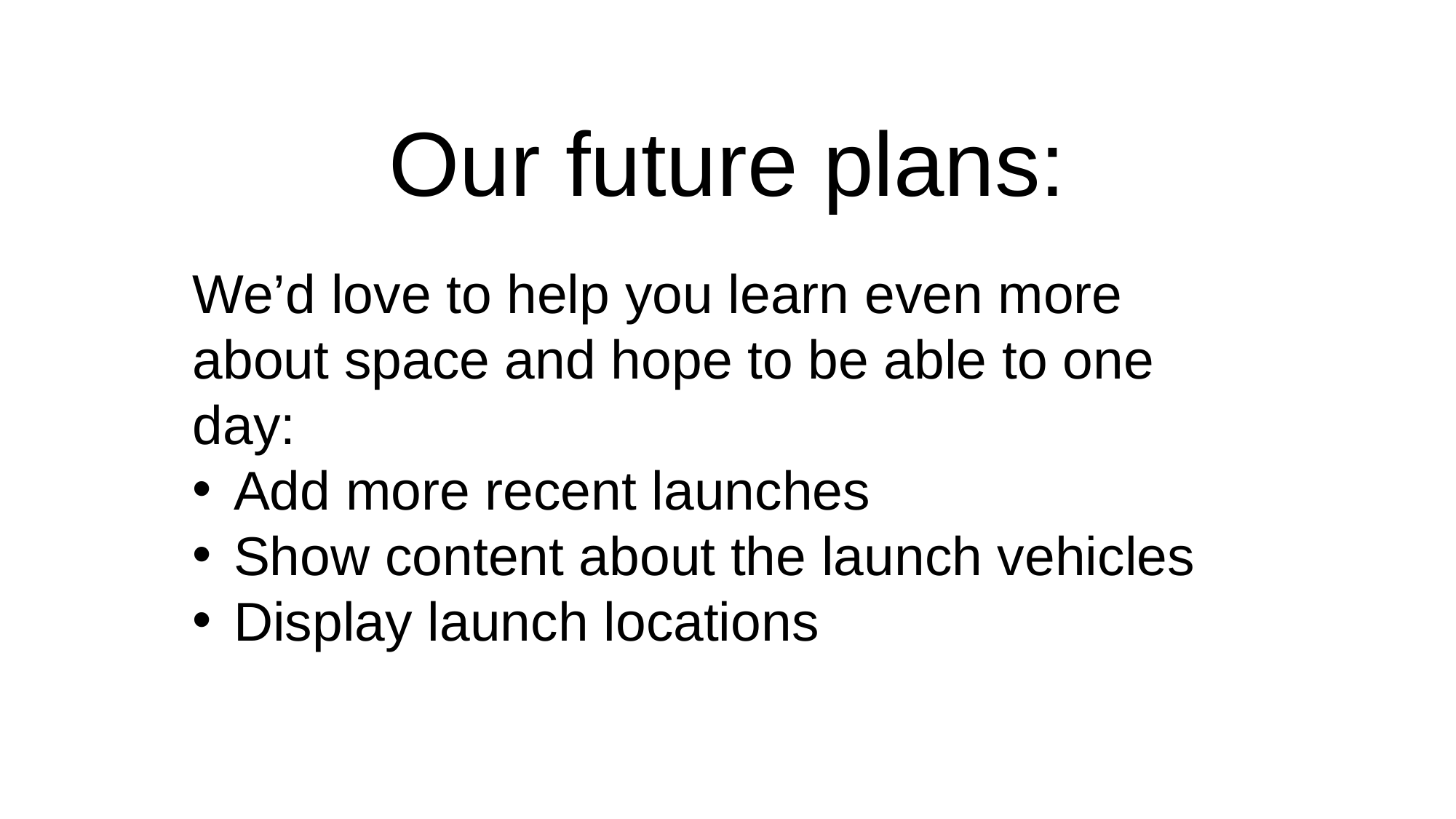

# Our future plans:
We’d love to help you learn even more about space and hope to be able to one day:
Add more recent launches
Show content about the launch vehicles
Display launch locations